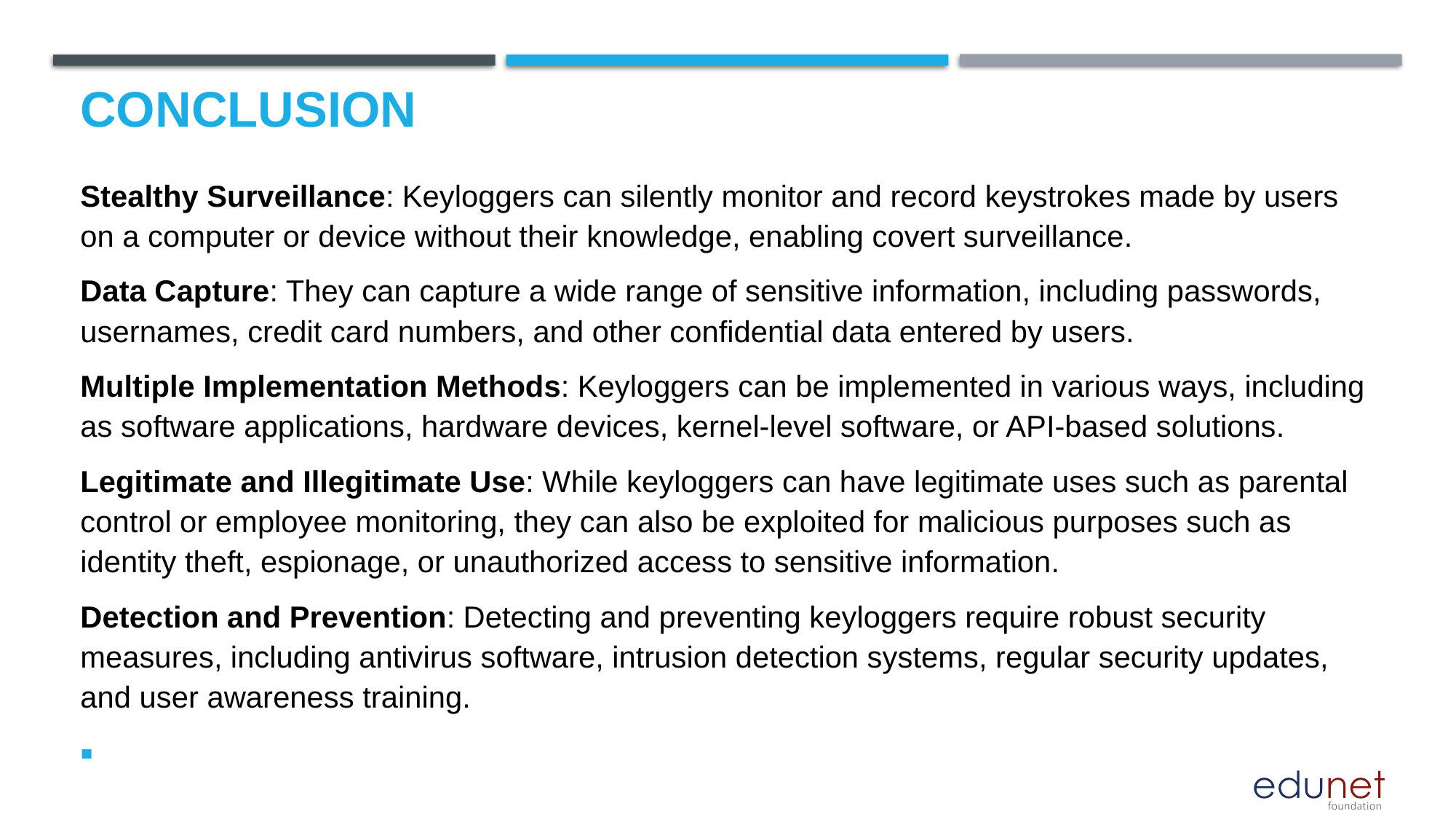

# Conclusion
Stealthy Surveillance: Keyloggers can silently monitor and record keystrokes made by users on a computer or device without their knowledge, enabling covert surveillance.
Data Capture: They can capture a wide range of sensitive information, including passwords, usernames, credit card numbers, and other confidential data entered by users.
Multiple Implementation Methods: Keyloggers can be implemented in various ways, including as software applications, hardware devices, kernel-level software, or API-based solutions.
Legitimate and Illegitimate Use: While keyloggers can have legitimate uses such as parental control or employee monitoring, they can also be exploited for malicious purposes such as identity theft, espionage, or unauthorized access to sensitive information.
Detection and Prevention: Detecting and preventing keyloggers require robust security measures, including antivirus software, intrusion detection systems, regular security updates, and user awareness training.